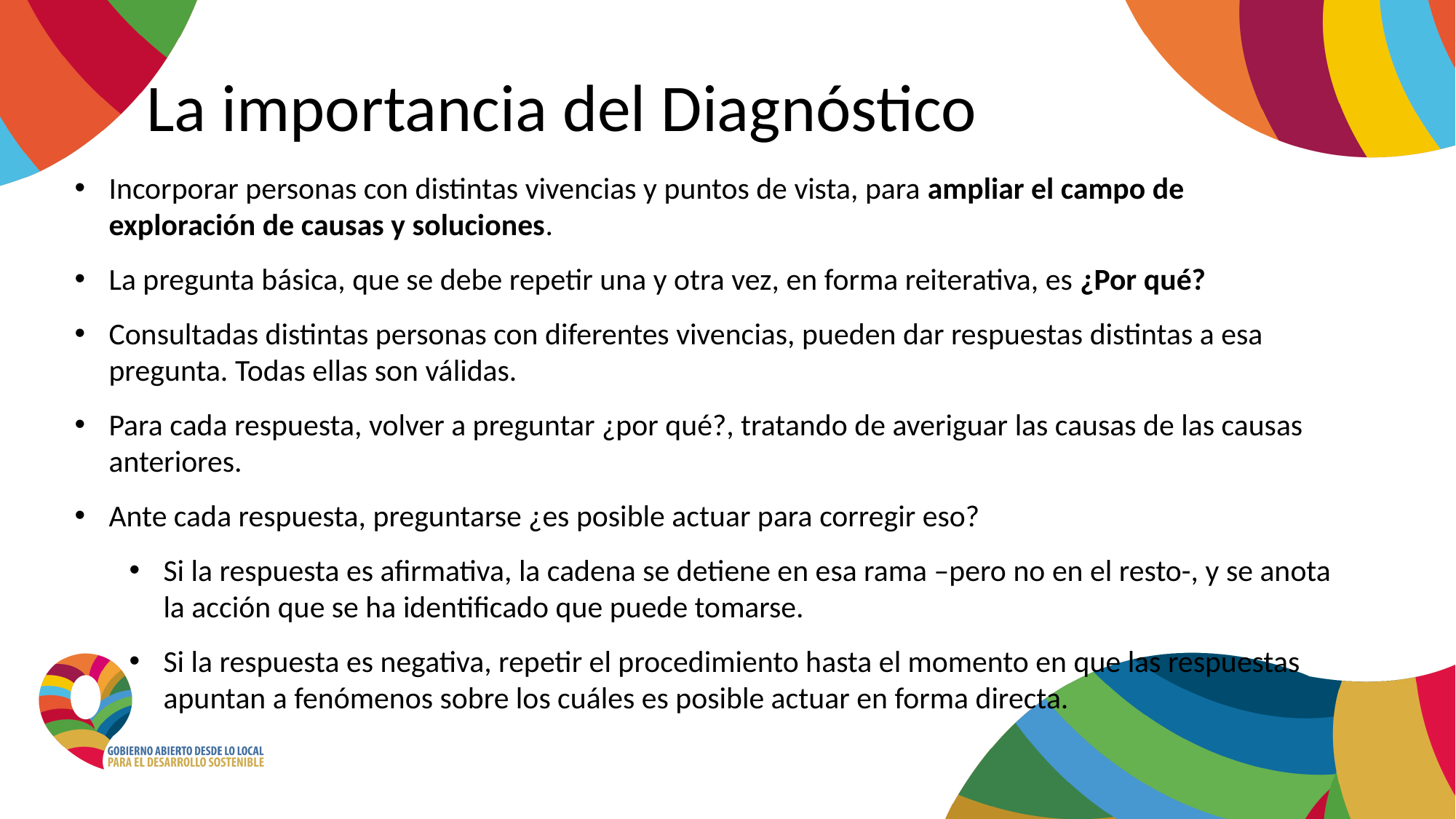

La importancia del Diagnóstico
Incorporar personas con distintas vivencias y puntos de vista, para ampliar el campo de exploración de causas y soluciones.
La pregunta básica, que se debe repetir una y otra vez, en forma reiterativa, es ¿Por qué?
Consultadas distintas personas con diferentes vivencias, pueden dar respuestas distintas a esa pregunta. Todas ellas son válidas.
Para cada respuesta, volver a preguntar ¿por qué?, tratando de averiguar las causas de las causas anteriores.
Ante cada respuesta, preguntarse ¿es posible actuar para corregir eso?
Si la respuesta es afirmativa, la cadena se detiene en esa rama –pero no en el resto-, y se anota la acción que se ha identificado que puede tomarse.
Si la respuesta es negativa, repetir el procedimiento hasta el momento en que las respuestas apuntan a fenómenos sobre los cuáles es posible actuar en forma directa.